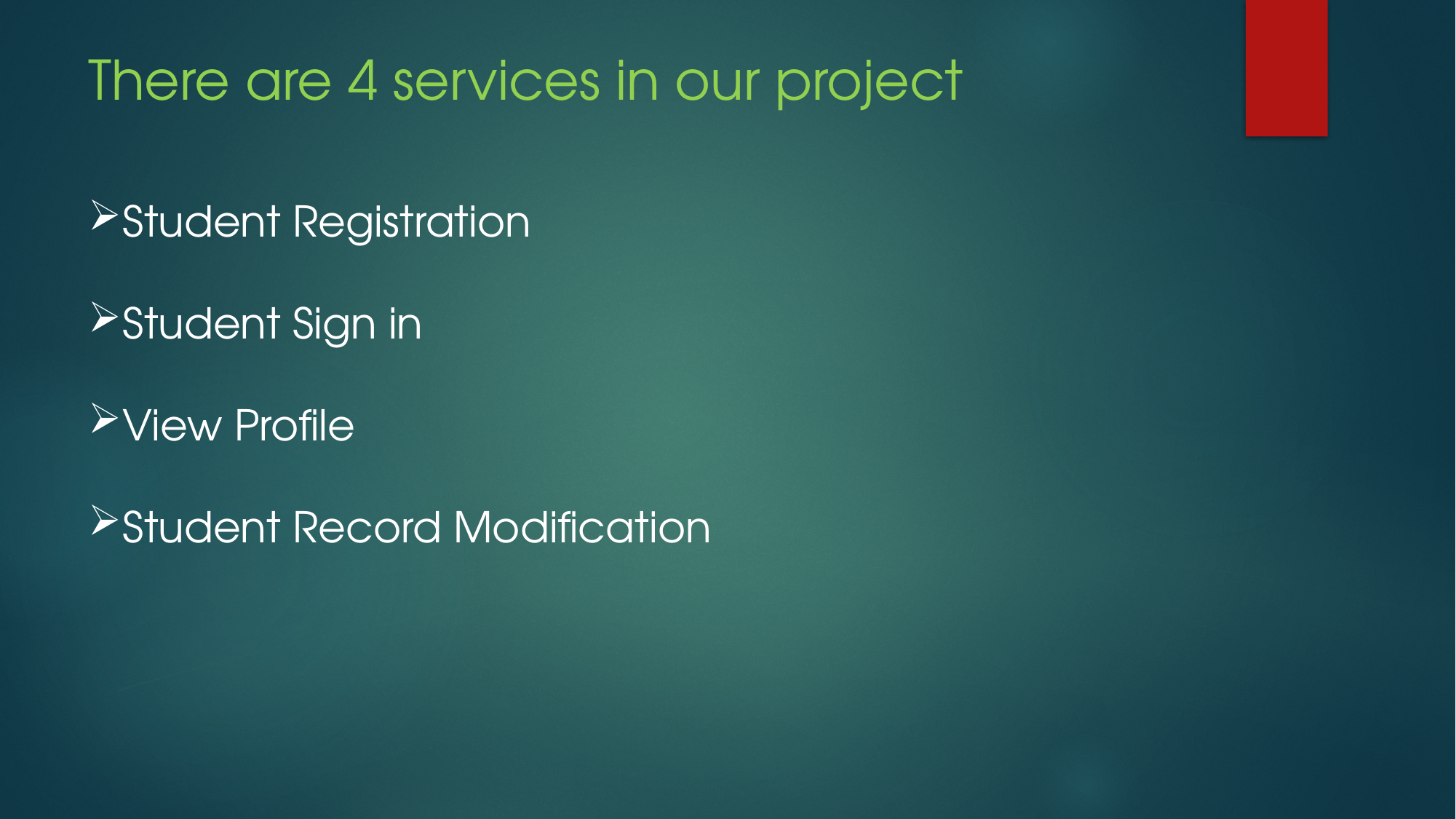

There are 4 services in our project

Student Registration

Student Sign in

View Profile

Student Record Modification